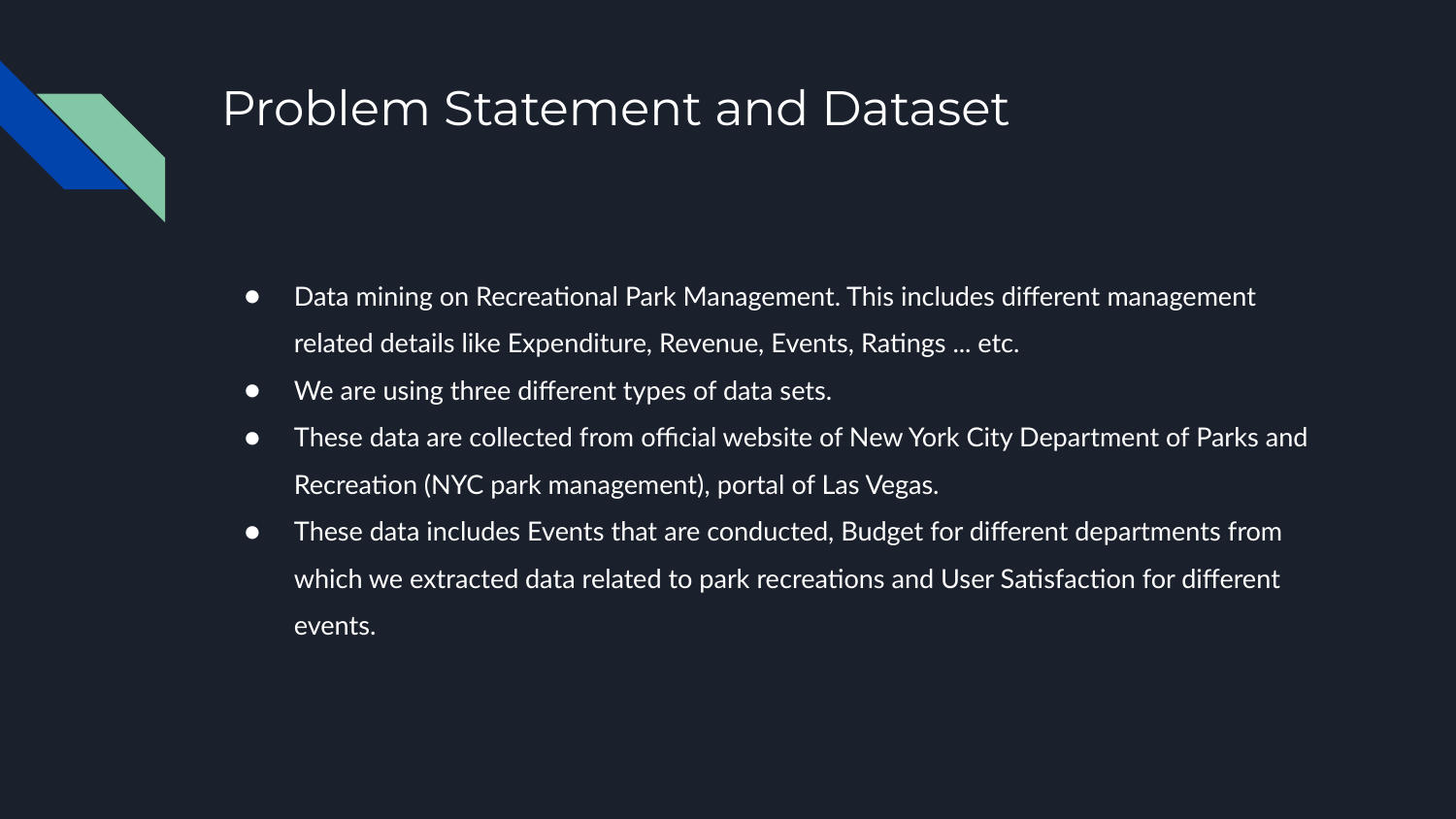

# Problem Statement and Dataset
Data mining on Recreational Park Management. This includes different management related details like Expenditure, Revenue, Events, Ratings ... etc.
We are using three different types of data sets.
These data are collected from official website of New York City Department of Parks and Recreation (NYC park management), portal of Las Vegas.
These data includes Events that are conducted, Budget for different departments from which we extracted data related to park recreations and User Satisfaction for different events.